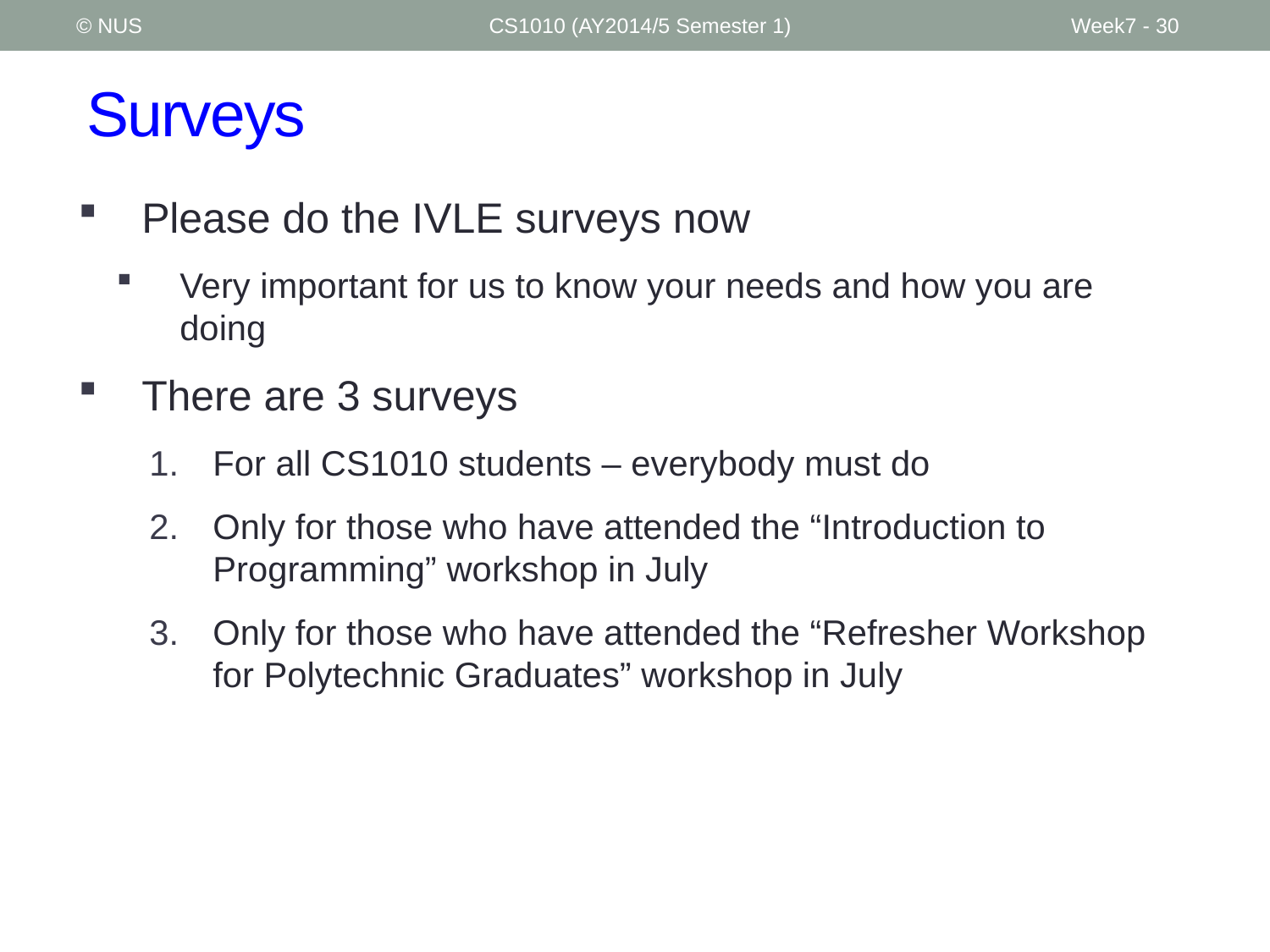

© NUS
CS1010 (AY2014/5 Semester 1)
Week7 - 30
# Surveys
Please do the IVLE surveys now
Very important for us to know your needs and how you are doing
There are 3 surveys
For all CS1010 students – everybody must do
Only for those who have attended the “Introduction to Programming” workshop in July
Only for those who have attended the “Refresher Workshop for Polytechnic Graduates” workshop in July